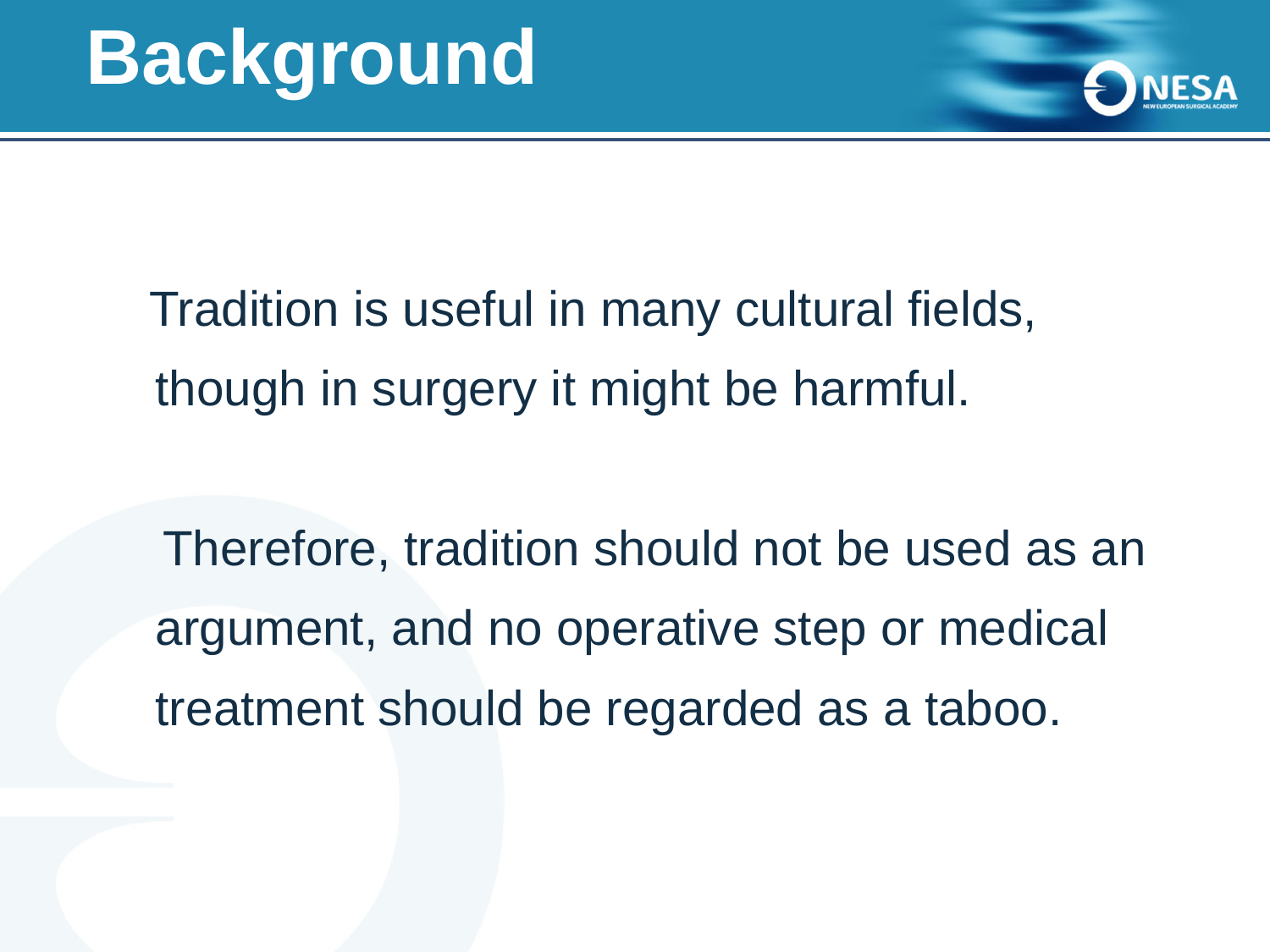

# Background

   Tradition is useful in many cultural fields, though in surgery it might be harmful.

    Therefore, tradition should not be used as an argument, and no operative step or medical treatment should be regarded as a taboo.